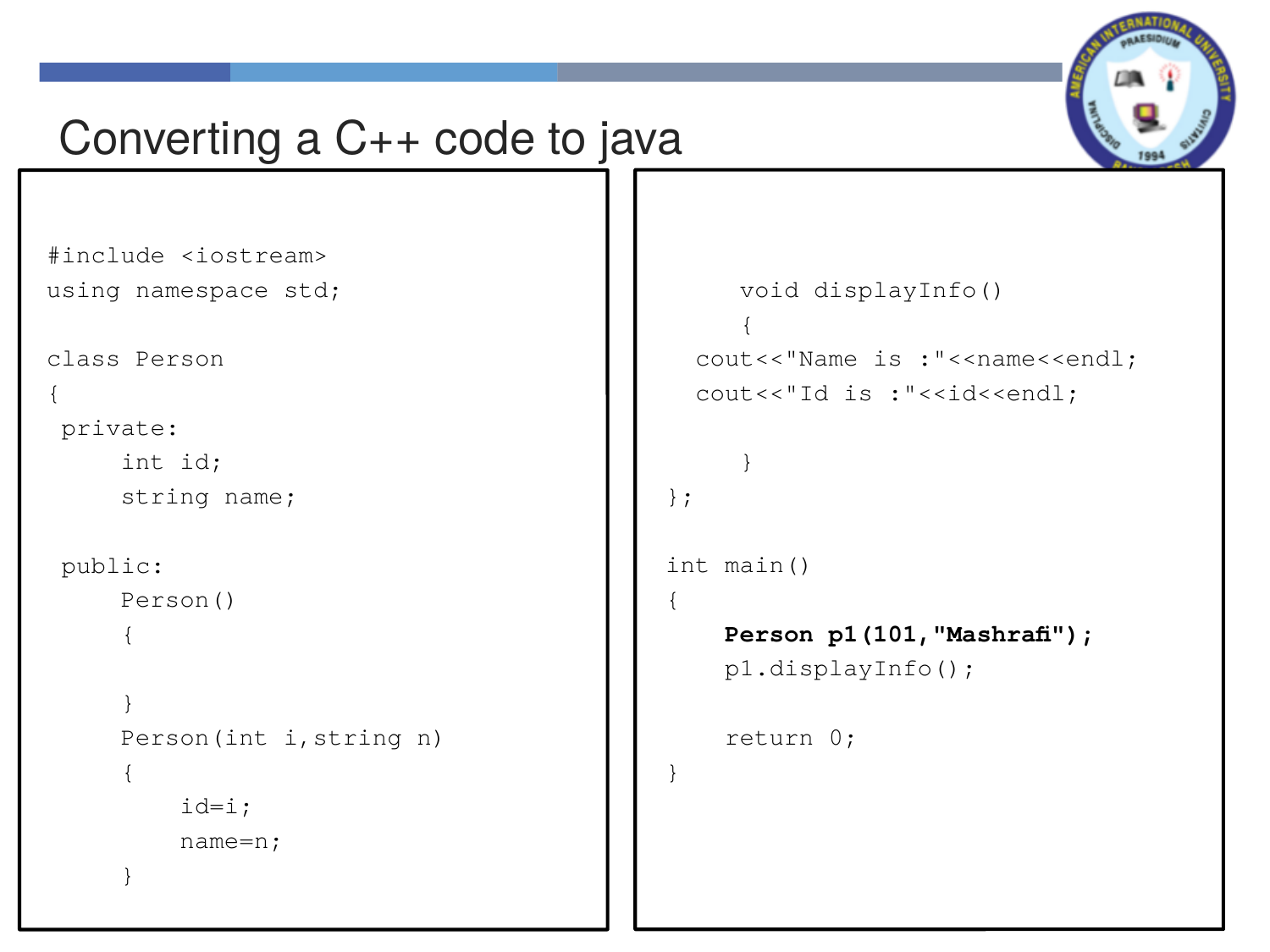

Converting a C++ code to java

     void displayInfo()
     {
  cout<<"Name is :"<<name<<endl;
  cout<<"Id is :"<<id<<endl;

     }
};

int main()
{
    Person p1(101,"Mashrafi");
    p1.displayInfo();

    return 0;
}
#include <iostream>
using namespace std;

class Person
{
 private:
     int id;
     string name;

 public:
     Person()
     {

     }
     Person(int i,string n)
     {
         id=i;
         name=n;
	   }